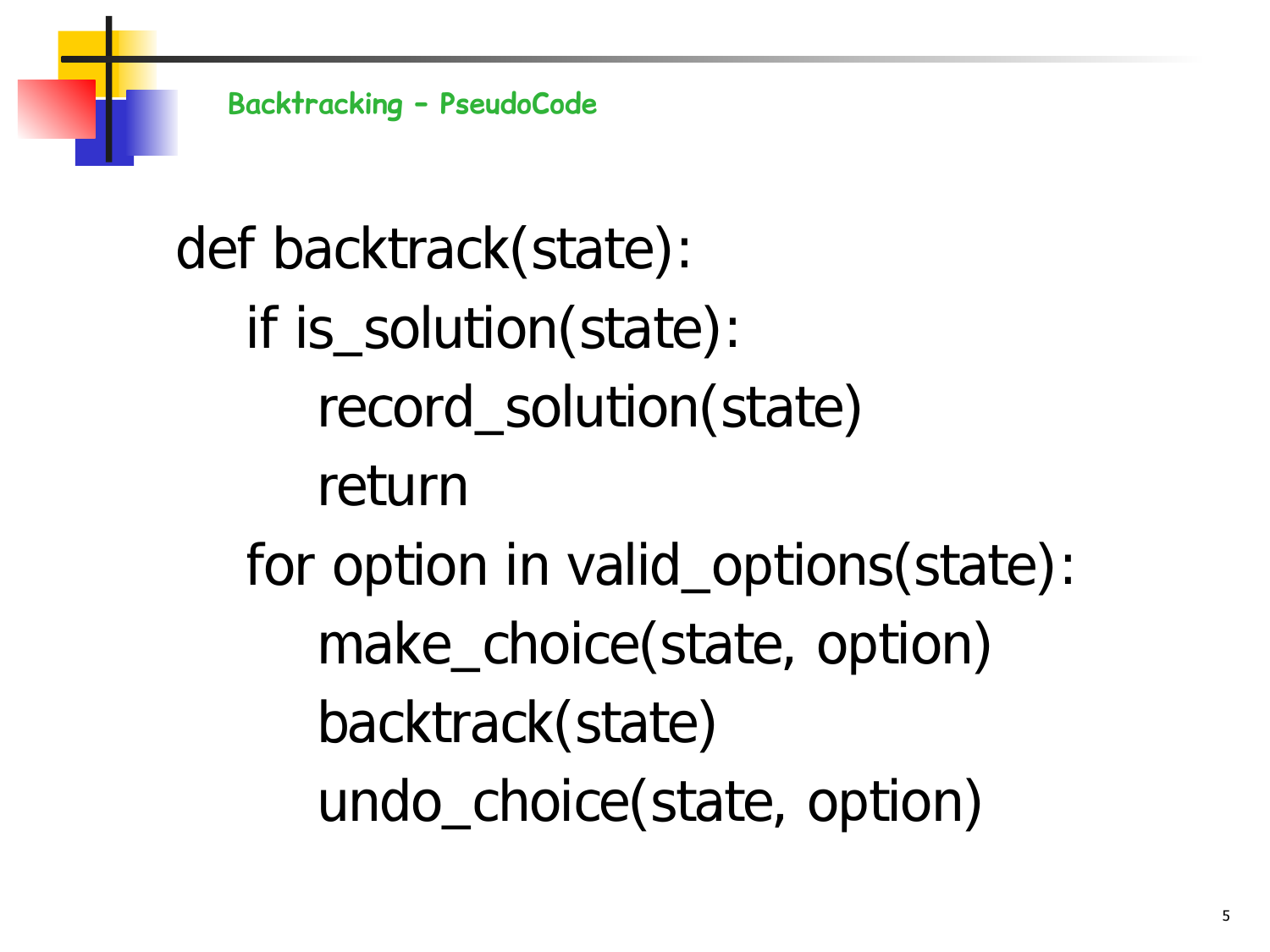

Backtracking – PseudoCode
def backtrack(state):
    if is_solution(state):
        record_solution(state)
        return
    for option in valid_options(state):
        make_choice(state, option)
        backtrack(state)
        undo_choice(state, option)
5